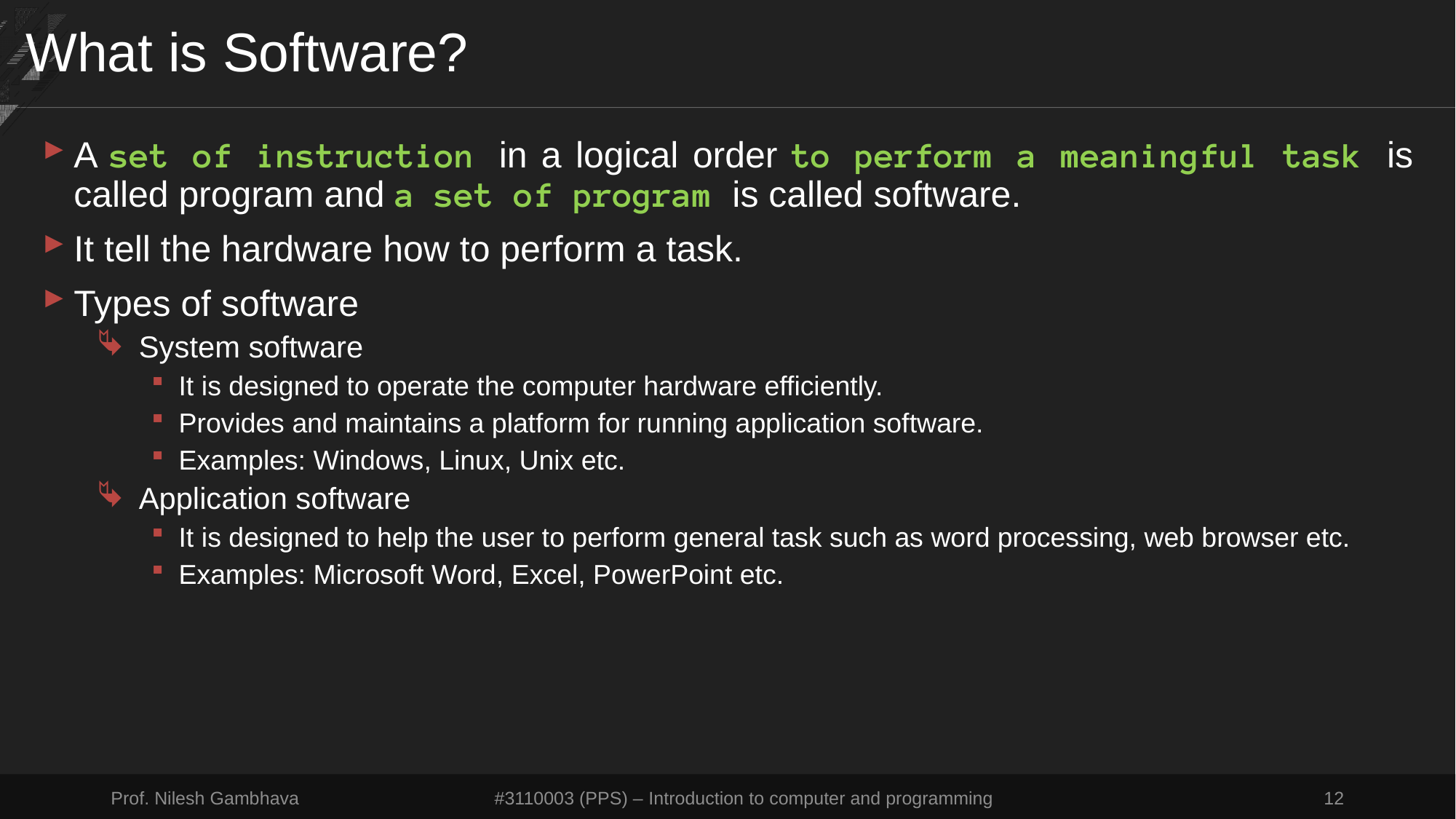

# What is Software?
A set of instruction in a logical order to perform a meaningful task is called program and a set of program is called software.
It tell the hardware how to perform a task.
Types of software
System software
It is designed to operate the computer hardware efficiently.
Provides and maintains a platform for running application software.
Examples: Windows, Linux, Unix etc.
Application software
It is designed to help the user to perform general task such as word processing, web browser etc.
Examples: Microsoft Word, Excel, PowerPoint etc.